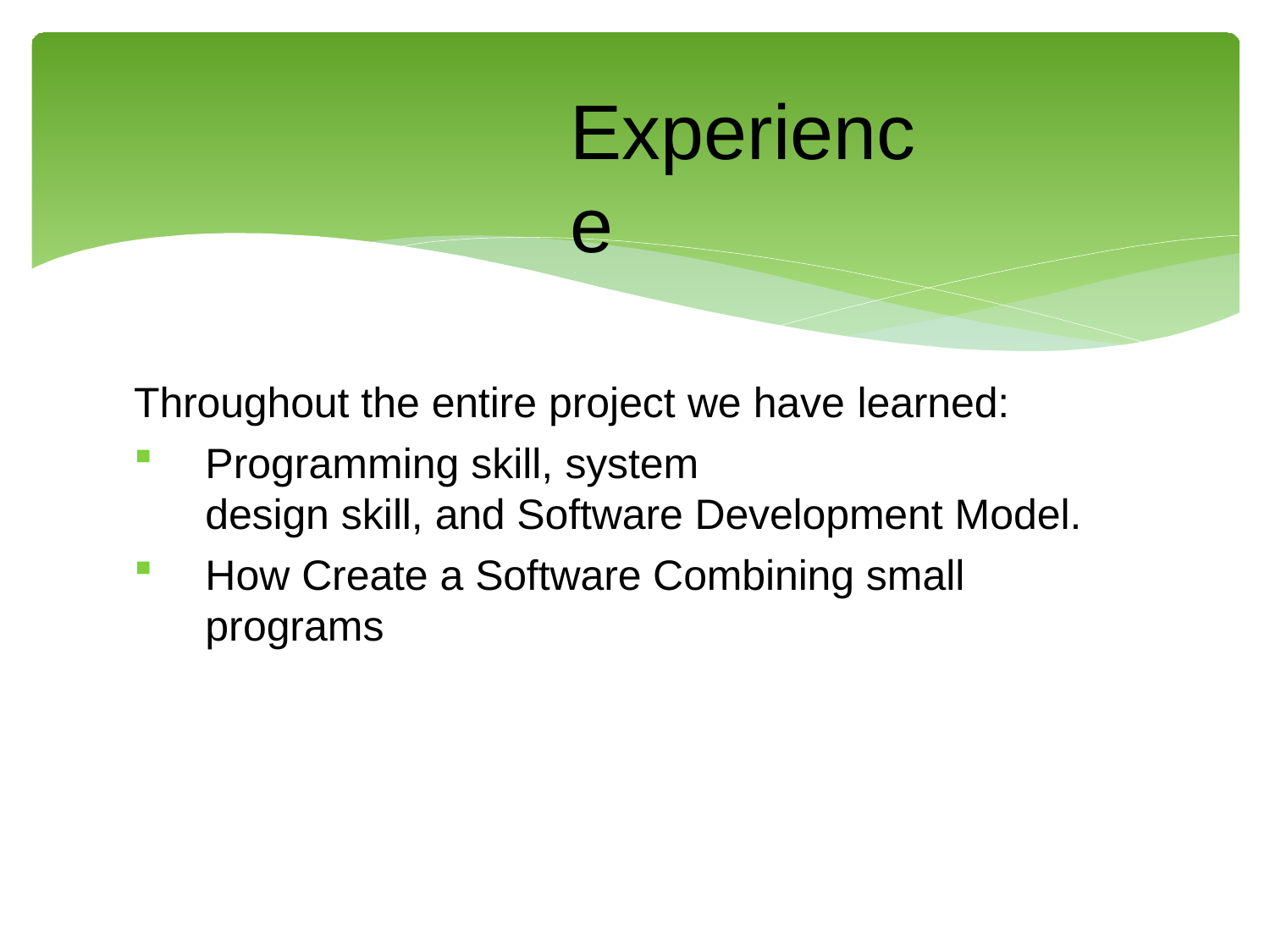

# Experience
Throughout the entire project we have learned:
Programming skill, system
design skill, and Software Development Model.
How Create a Software Combining small programs